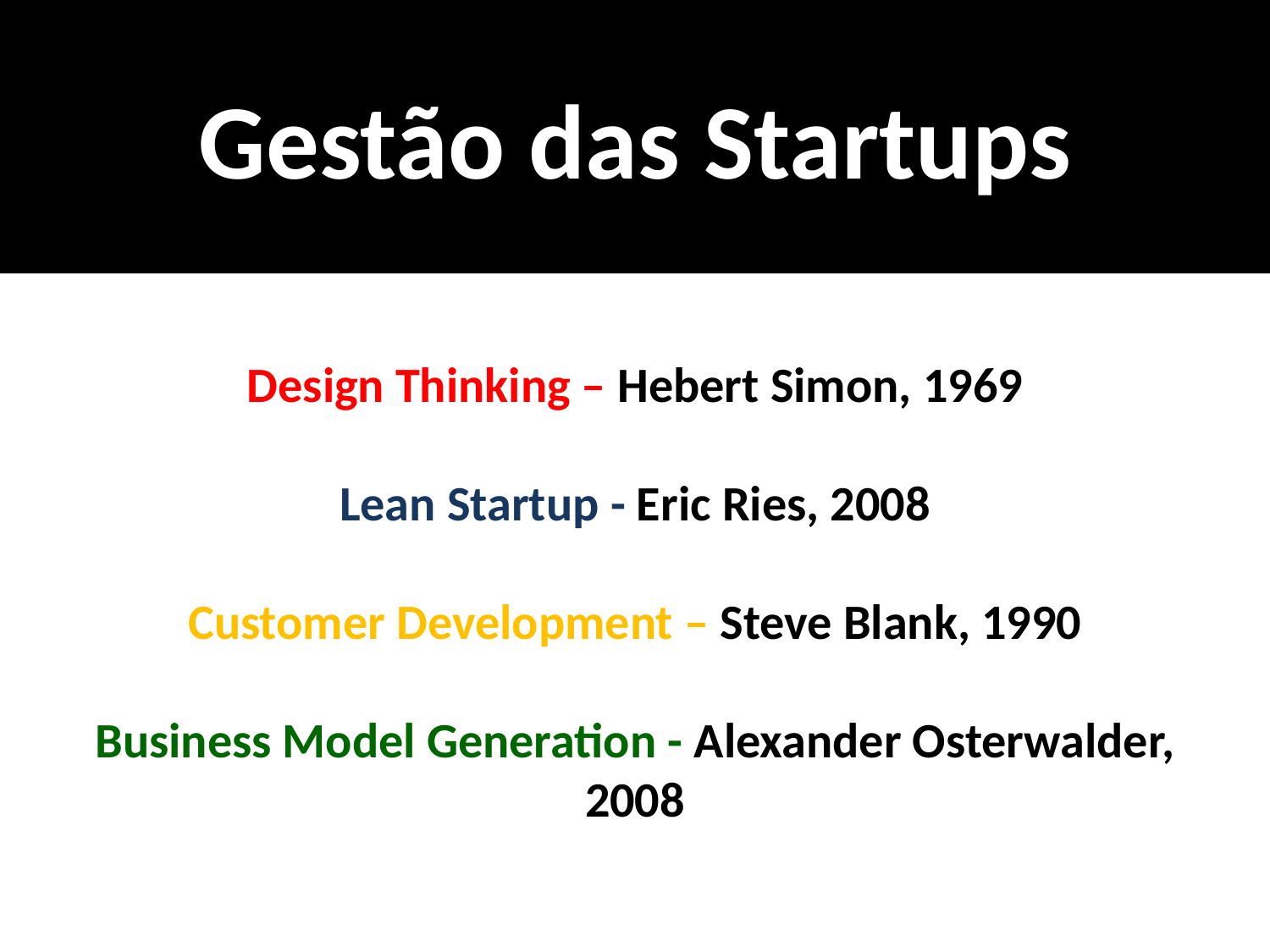

# Gestão das Startups

Design Thinking – Hebert Simon, 1969

Lean Startup - Eric Ries, 2008

Customer Development – Steve Blank, 1990

Business Model Generation - Alexander Osterwalder, 2008